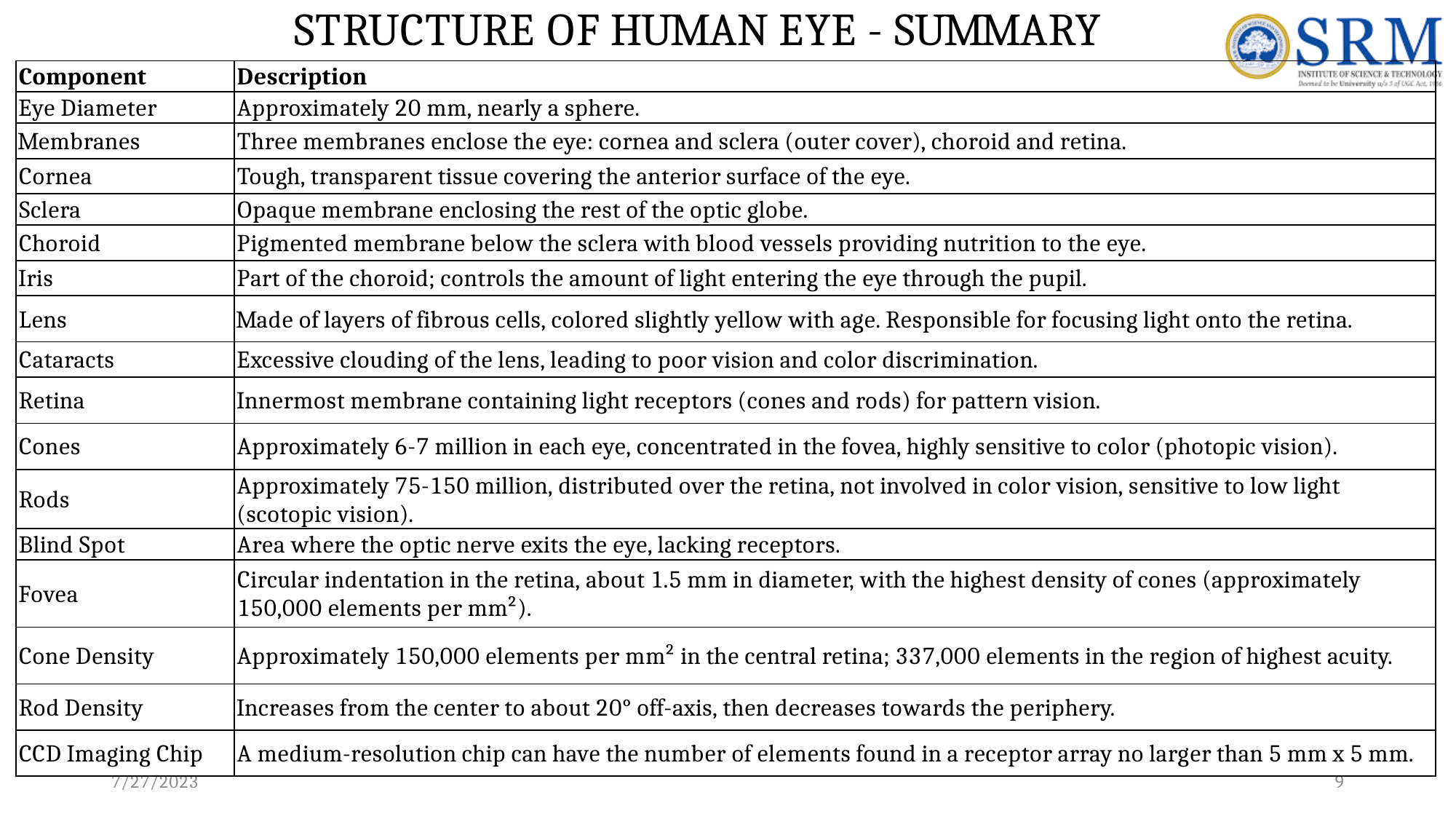

# STRUCTURE OF HUMAN EYE - SUMMARY
| Component | Description |
| --- | --- |
| Eye Diameter | Approximately 20 mm, nearly a sphere. |
| Membranes | Three membranes enclose the eye: cornea and sclera (outer cover), choroid and retina. |
| Cornea | Tough, transparent tissue covering the anterior surface of the eye. |
| Sclera | Opaque membrane enclosing the rest of the optic globe. |
| Choroid | Pigmented membrane below the sclera with blood vessels providing nutrition to the eye. |
| Iris | Part of the choroid; controls the amount of light entering the eye through the pupil. |
| Lens | Made of layers of fibrous cells, colored slightly yellow with age. Responsible for focusing light onto the retina. |
| Cataracts | Excessive clouding of the lens, leading to poor vision and color discrimination. |
| Retina | Innermost membrane containing light receptors (cones and rods) for pattern vision. |
| Cones | Approximately 6-7 million in each eye, concentrated in the fovea, highly sensitive to color (photopic vision). |
| Rods | Approximately 75-150 million, distributed over the retina, not involved in color vision, sensitive to low light (scotopic vision). |
| Blind Spot | Area where the optic nerve exits the eye, lacking receptors. |
| Fovea | Circular indentation in the retina, about 1.5 mm in diameter, with the highest density of cones (approximately 150,000 elements per mm²). |
| Cone Density | Approximately 150,000 elements per mm² in the central retina; 337,000 elements in the region of highest acuity. |
| Rod Density | Increases from the center to about 20° off-axis, then decreases towards the periphery. |
| CCD Imaging Chip | A medium-resolution chip can have the number of elements found in a receptor array no larger than 5 mm x 5 mm. |
7/27/2023
9